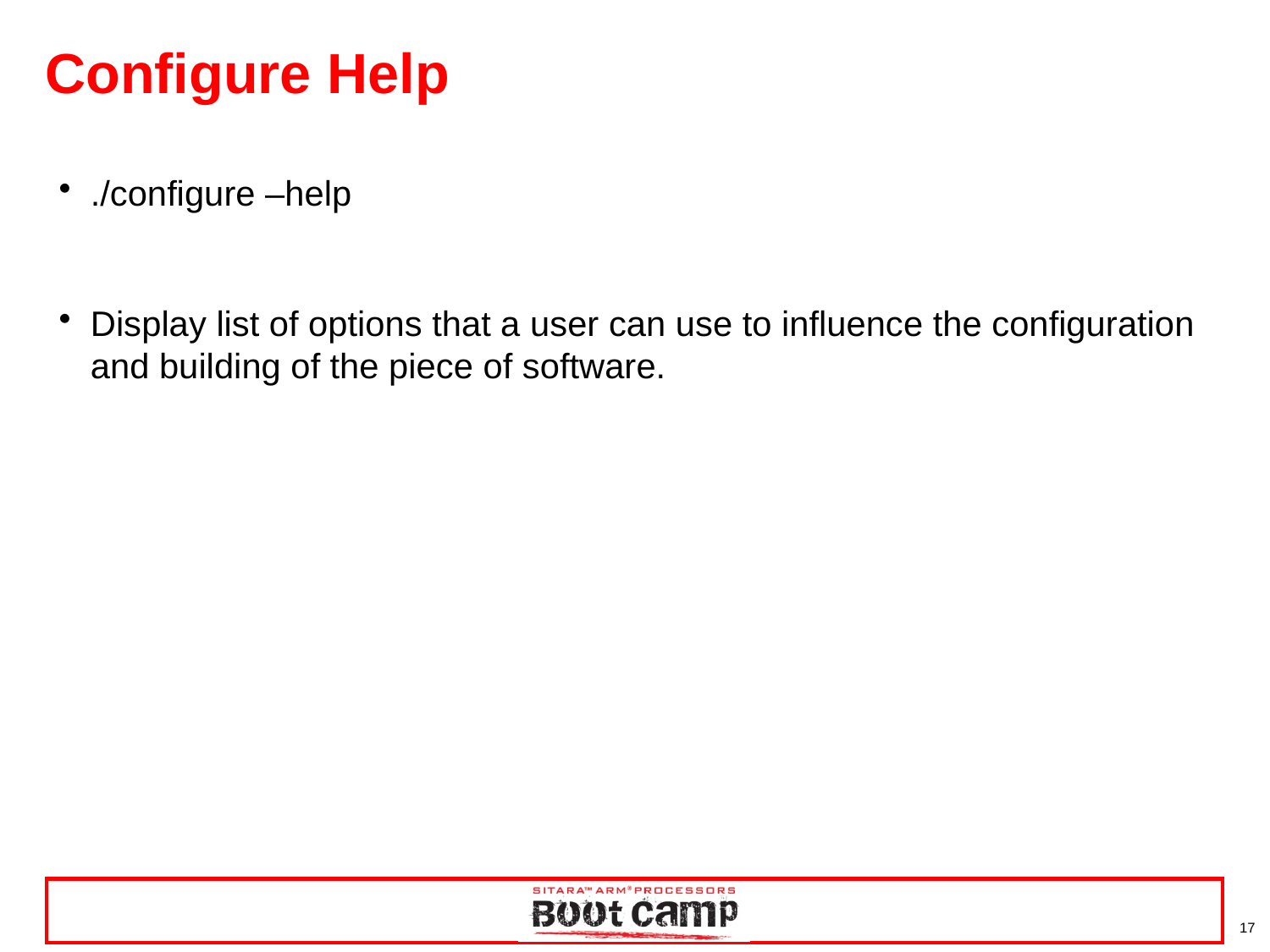

# Configure Help
./configure –help

Display list of options that a user can use to influence the configuration and building of the piece of software.